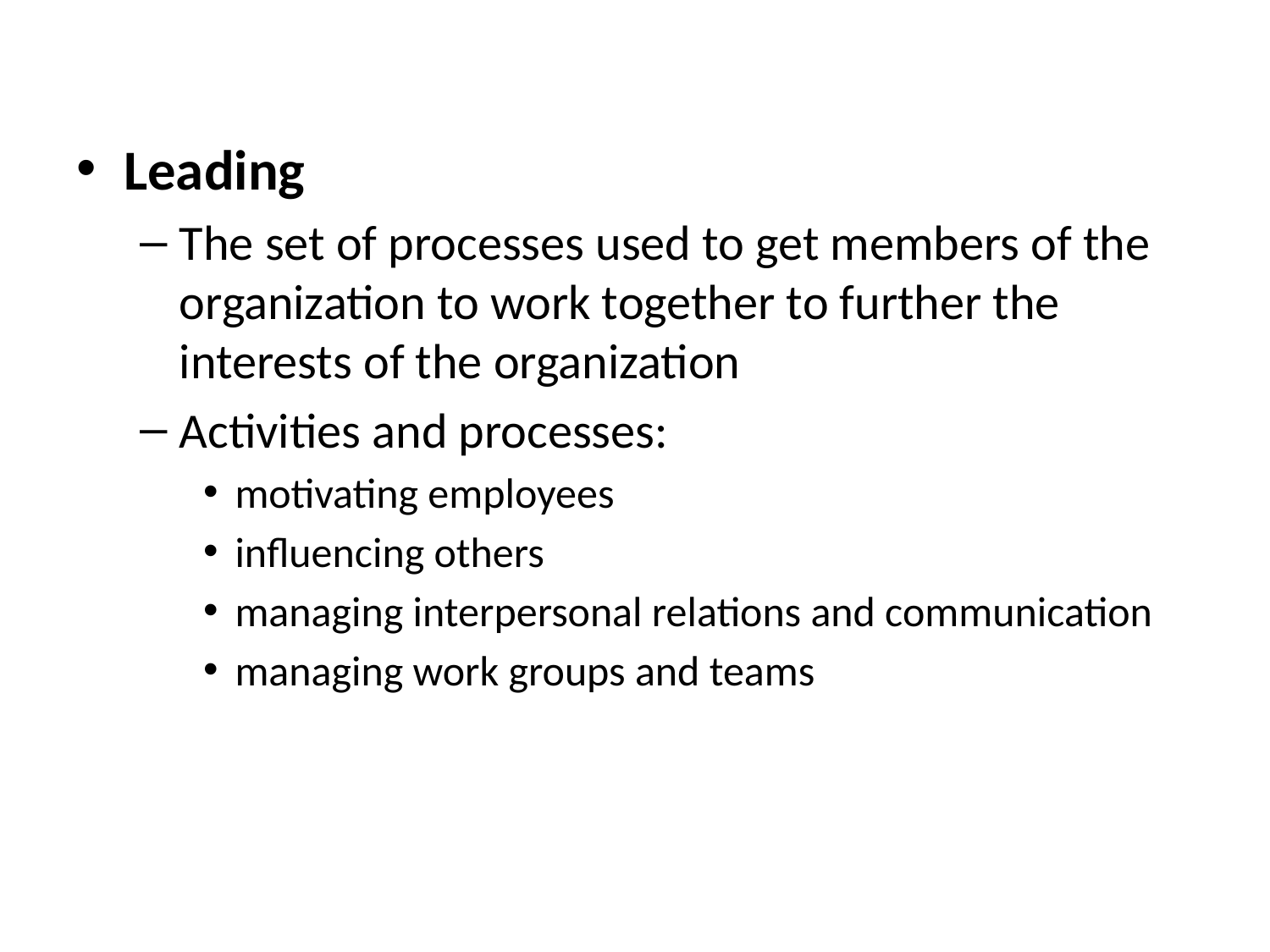

Leading
The set of processes used to get members of the organization to work together to further the interests of the organization
Activities and processes:
motivating employees
influencing others
managing interpersonal relations and communication
managing work groups and teams